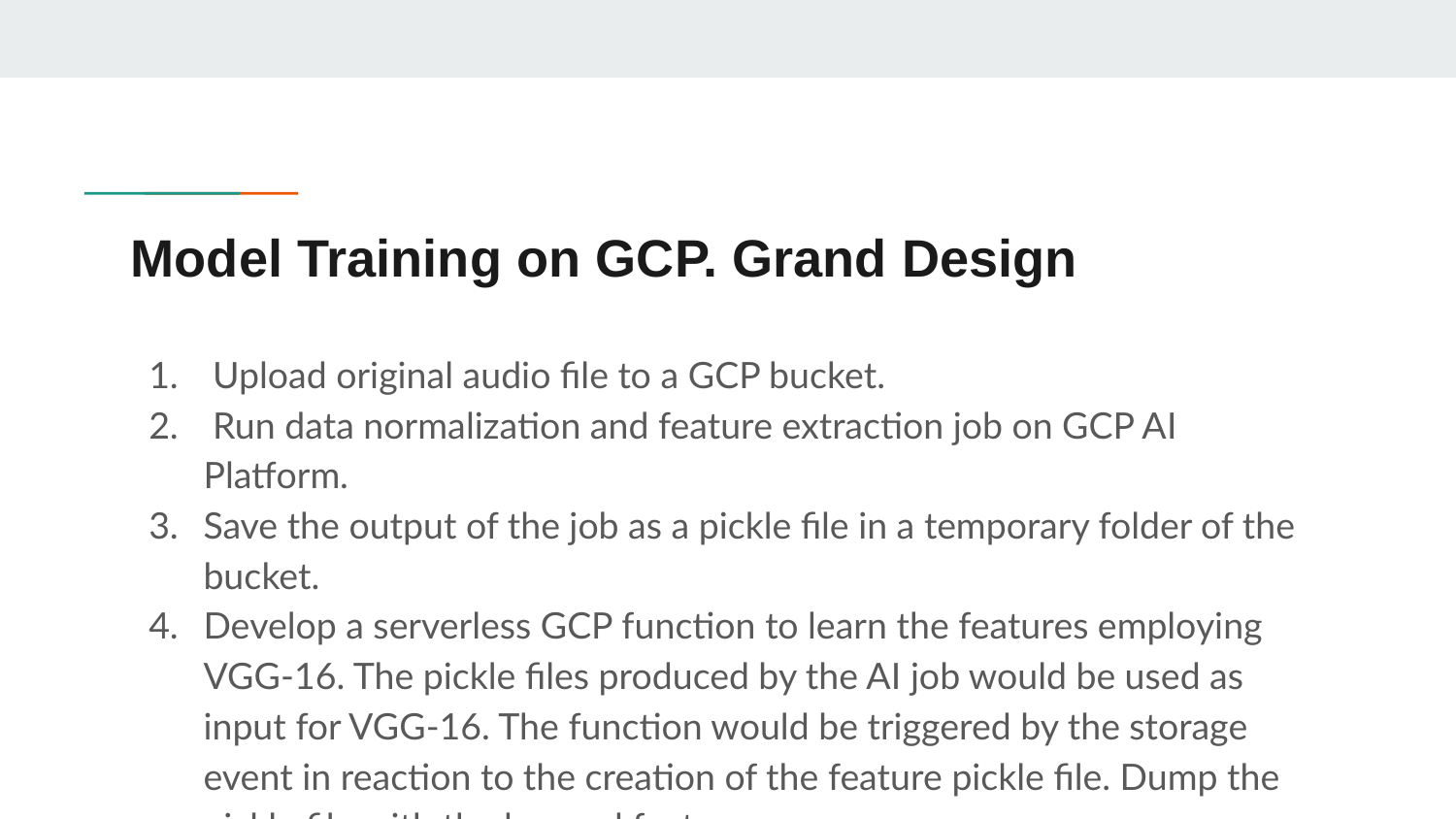

# Model Training on GCP. Grand Design
 Upload original audio file to a GCP bucket.
 Run data normalization and feature extraction job on GCP AI Platform.
Save the output of the job as a pickle file in a temporary folder of the bucket.
Develop a serverless GCP function to learn the features employing VGG-16. The pickle files produced by the AI job would be used as input for VGG-16. The function would be triggered by the storage event in reaction to the creation of the feature pickle file. Dump the pickle file with the learned features